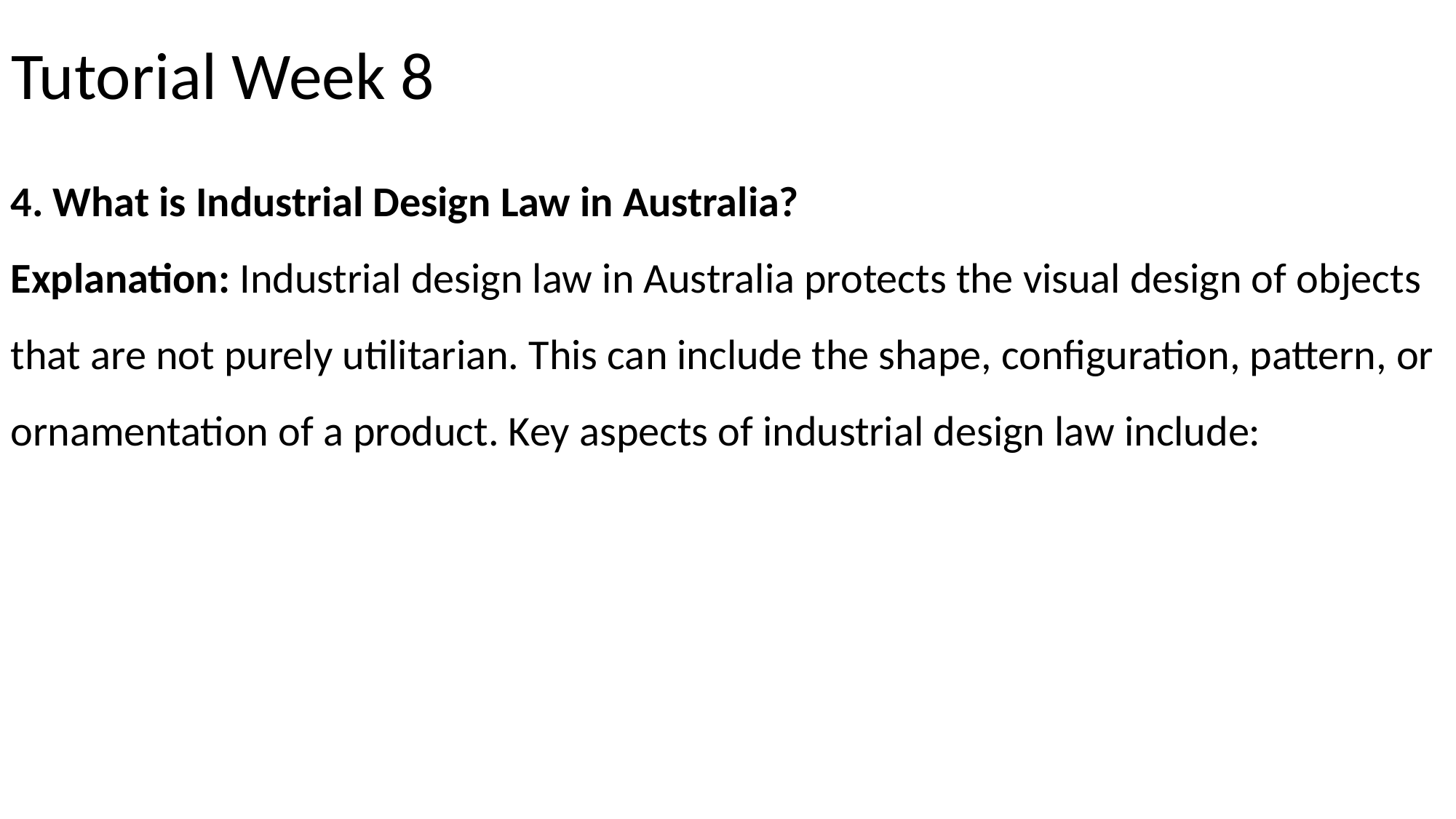

# Tutorial Week 8
4. What is Industrial Design Law in Australia?
Explanation: Industrial design law in Australia protects the visual design of objects that are not purely utilitarian. This can include the shape, configuration, pattern, or ornamentation of a product. Key aspects of industrial design law include: